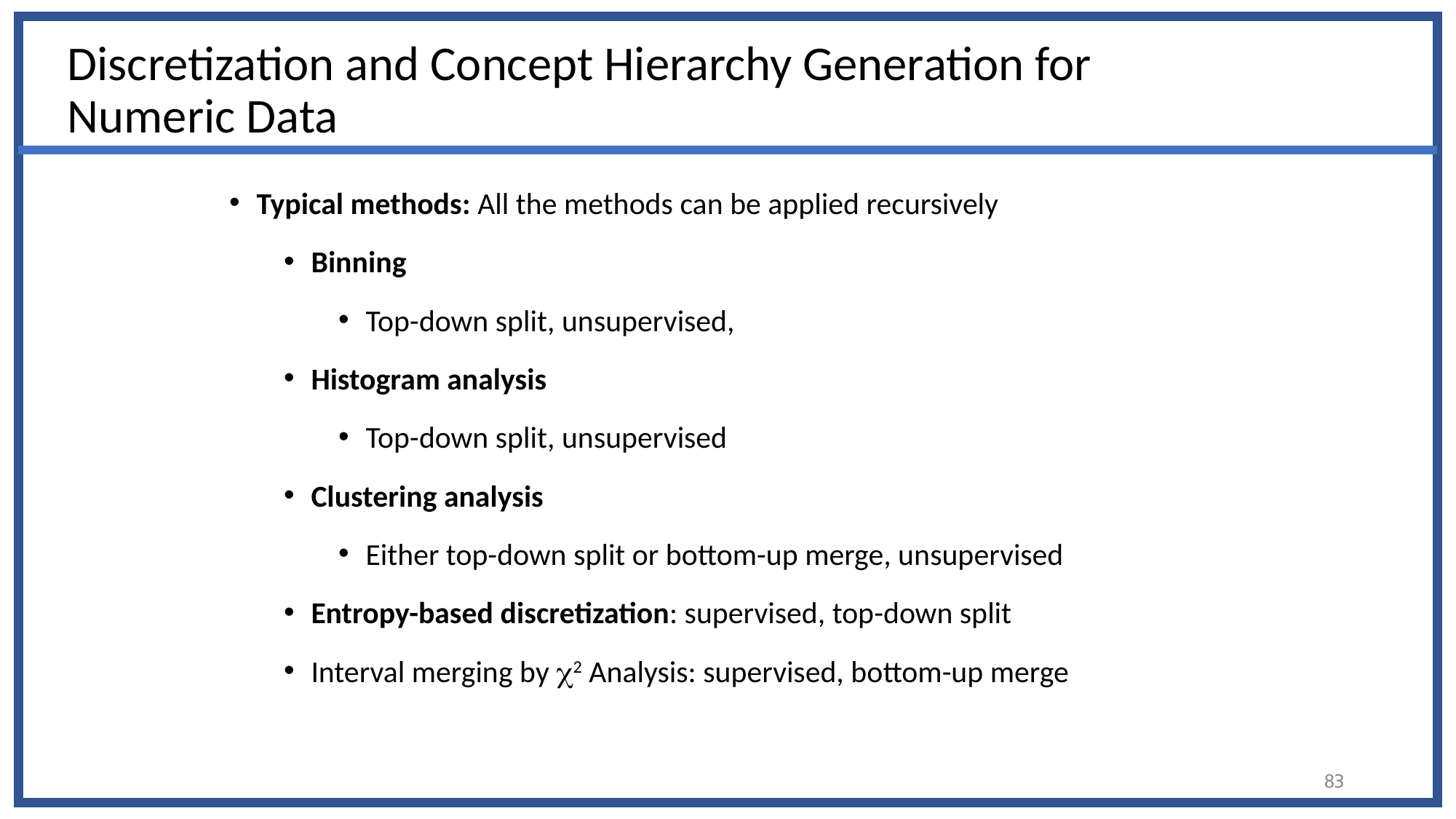

# Discretization and Concept Hierarchy Generation for Numeric Data
Typical methods: All the methods can be applied recursively
Binning
Top-down split, unsupervised,
Histogram analysis
Top-down split, unsupervised
Clustering analysis
Either top-down split or bottom-up merge, unsupervised
Entropy-based discretization: supervised, top-down split
Interval merging by χ2 Analysis: supervised, bottom-up merge
83